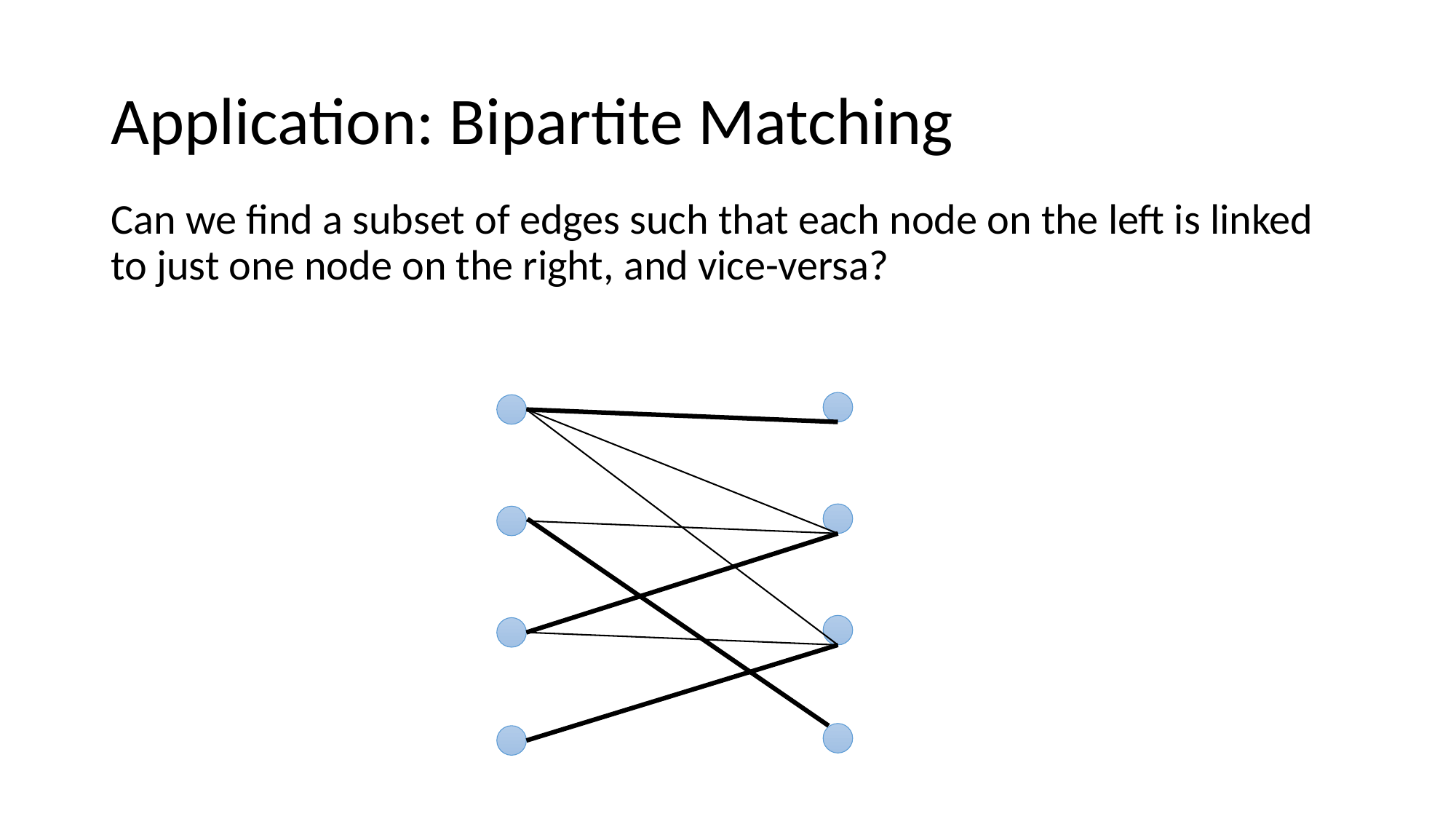

# Application: Bipartite Matching
Can we find a subset of edges such that each node on the left is linked to just one node on the right, and vice-versa?